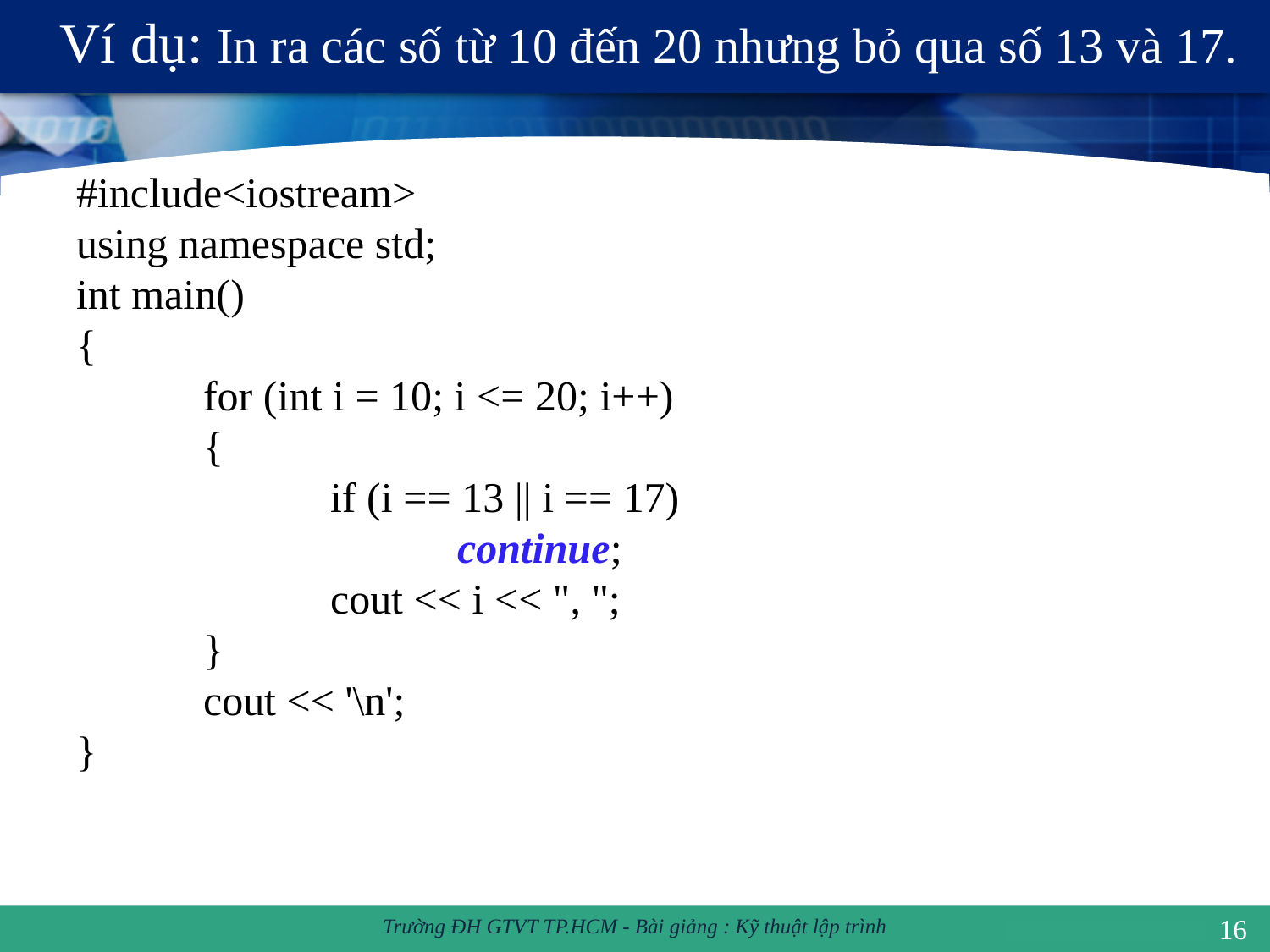

# Ví dụ: In ra các số từ 10 đến 20 nhưng bỏ qua số 13 và 17.
#include<iostream>
using namespace std;
int main()
{
	for (int i = 10; i <= 20; i++)
	{
		if (i == 13 || i == 17)
			continue;
		cout << i << ", ";
	}
	cout << '\n';
}
16
Trường ĐH GTVT TP.HCM - Bài giảng : Kỹ thuật lập trình